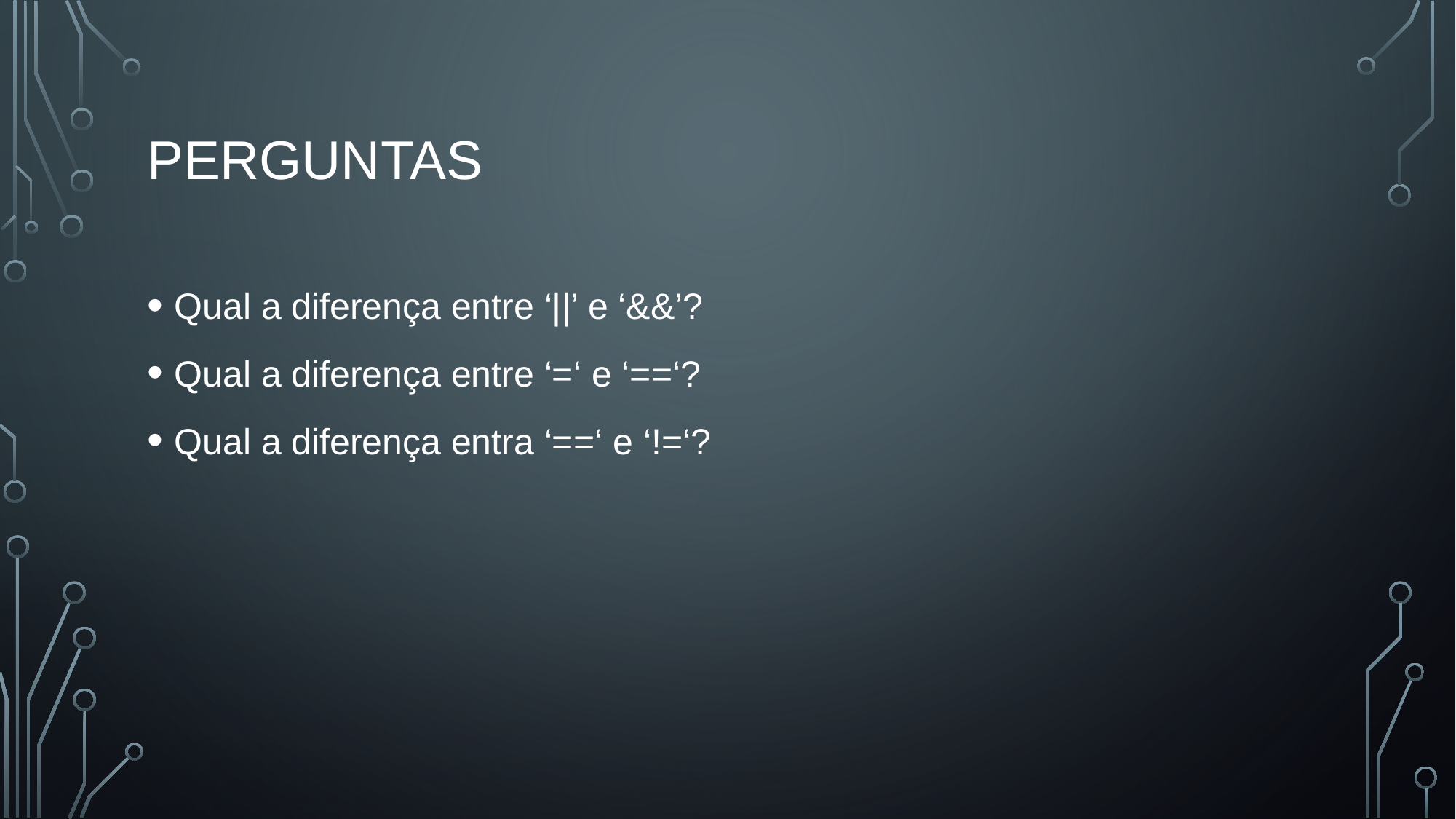

# Perguntas
Qual a diferença entre ‘||’ e ‘&&’?
Qual a diferença entre ‘=‘ e ‘==‘?
Qual a diferença entra ‘==‘ e ‘!=‘?